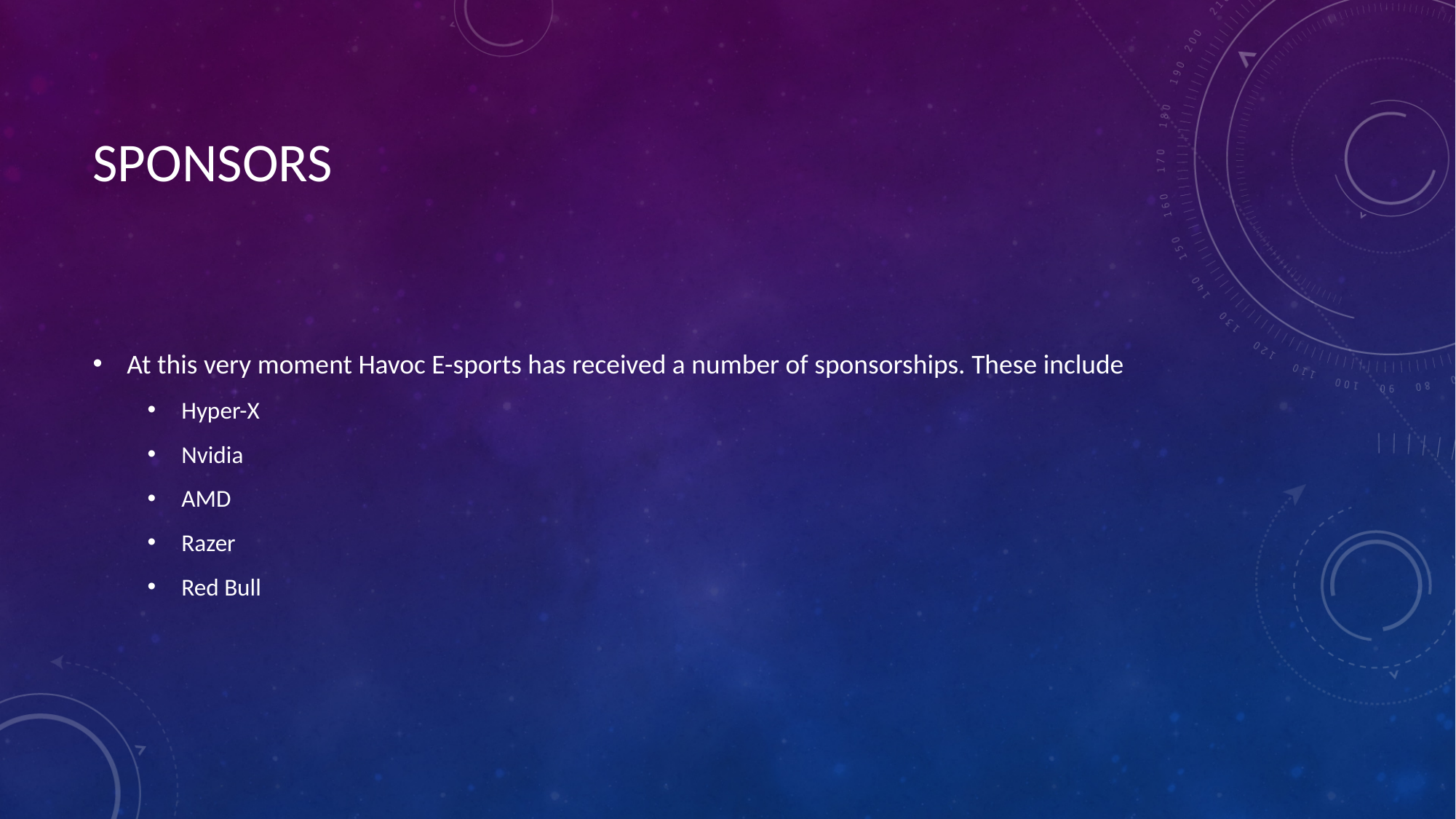

# Sponsors
At this very moment Havoc E-sports has received a number of sponsorships. These include
Hyper-X
Nvidia
AMD
Razer
Red Bull